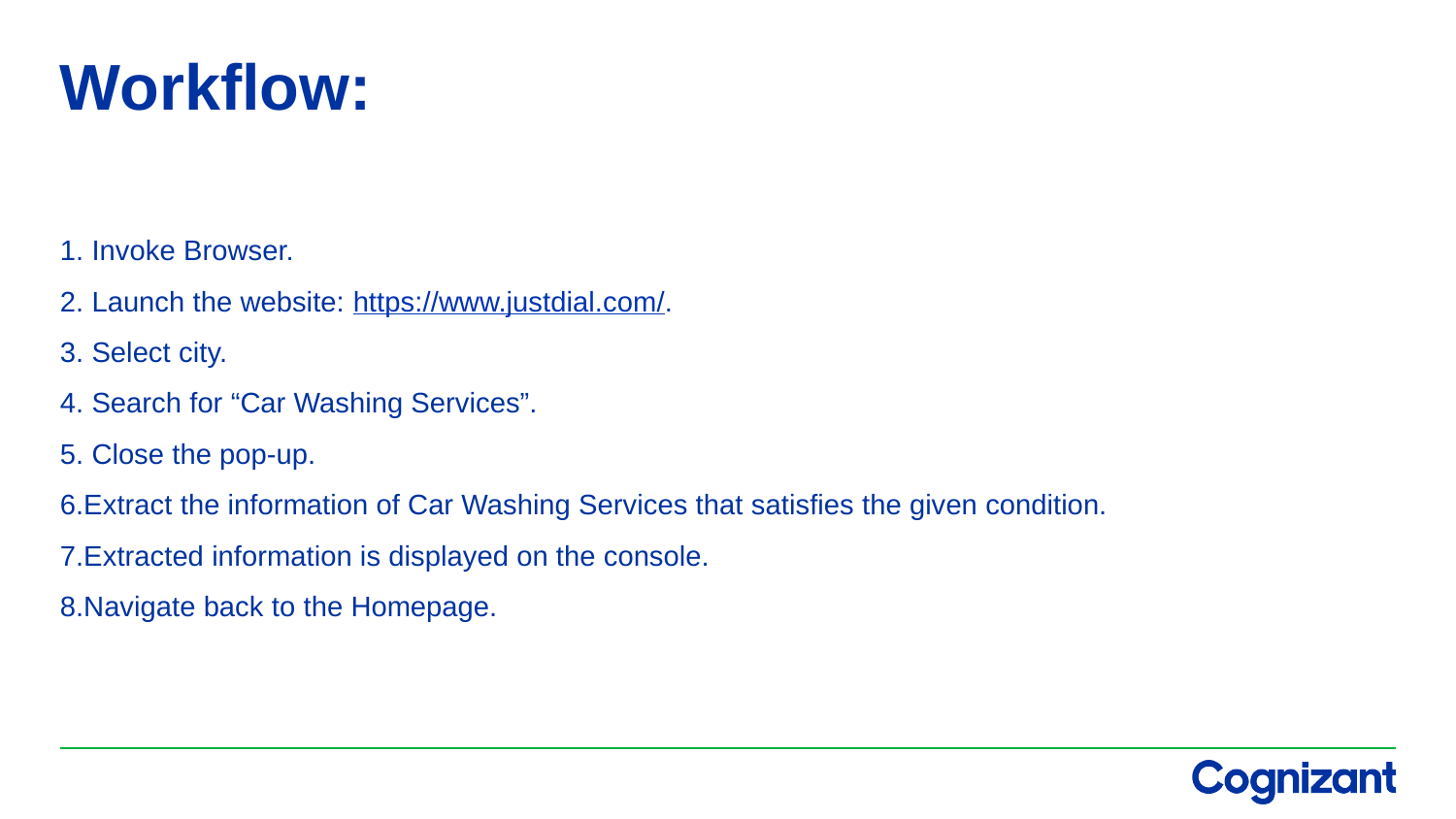

# Workflow:
1. Invoke Browser.
2. Launch the website: https://www.justdial.com/.
3. Select city.
4. Search for “Car Washing Services”.
5. Close the pop-up.
6.Extract the information of Car Washing Services that satisfies the given condition.
7.Extracted information is displayed on the console.
8.Navigate back to the Homepage.